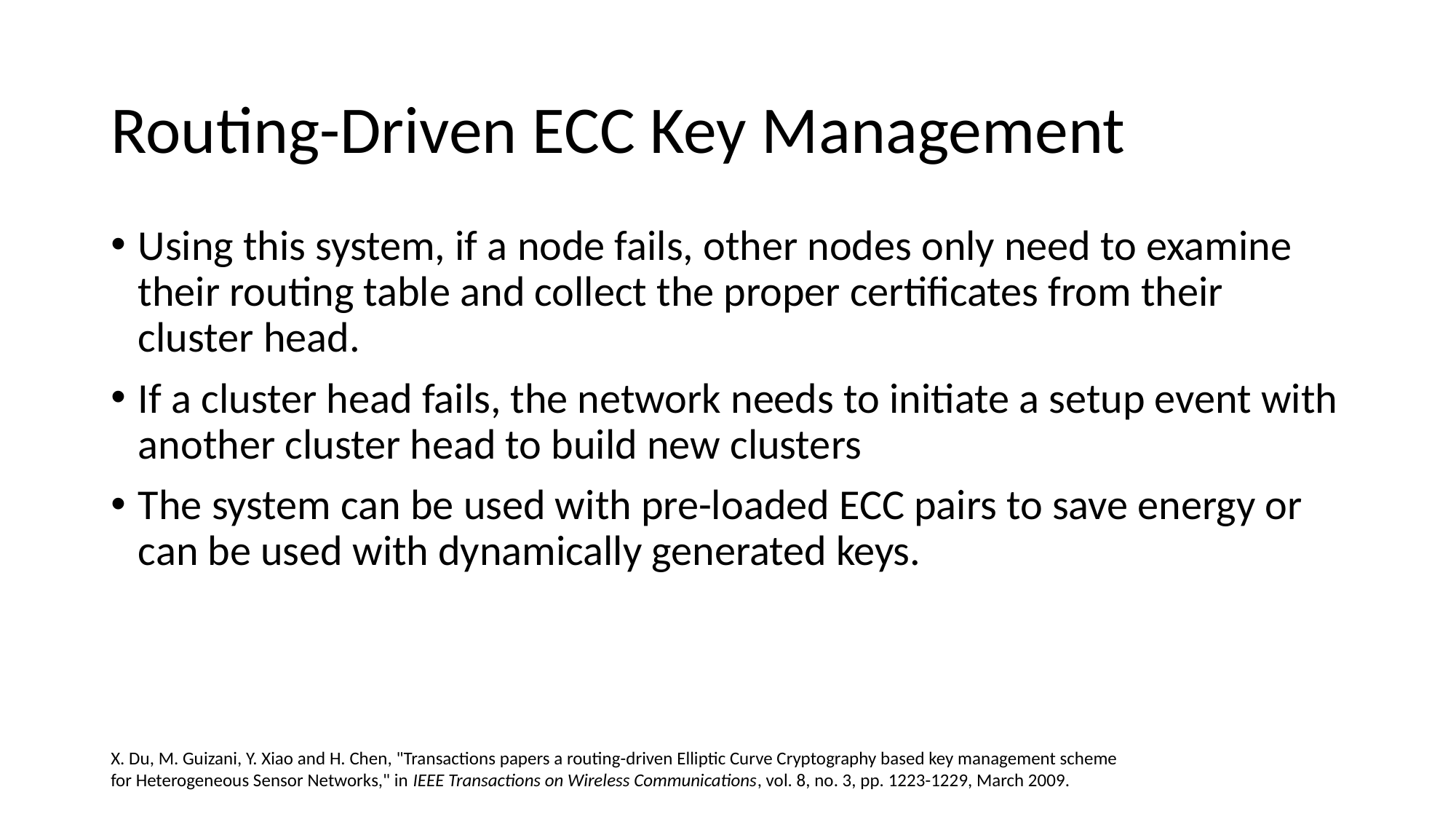

# Routing-Driven ECC Key Management
Using this system, if a node fails, other nodes only need to examine their routing table and collect the proper certificates from their cluster head.
If a cluster head fails, the network needs to initiate a setup event with another cluster head to build new clusters
The system can be used with pre-loaded ECC pairs to save energy or can be used with dynamically generated keys.

X. Du, M. Guizani, Y. Xiao and H. Chen, "Transactions papers a routing-driven Elliptic Curve Cryptography based key management scheme for Heterogeneous Sensor Networks," in IEEE Transactions on Wireless Communications, vol. 8, no. 3, pp. 1223-1229, March 2009.